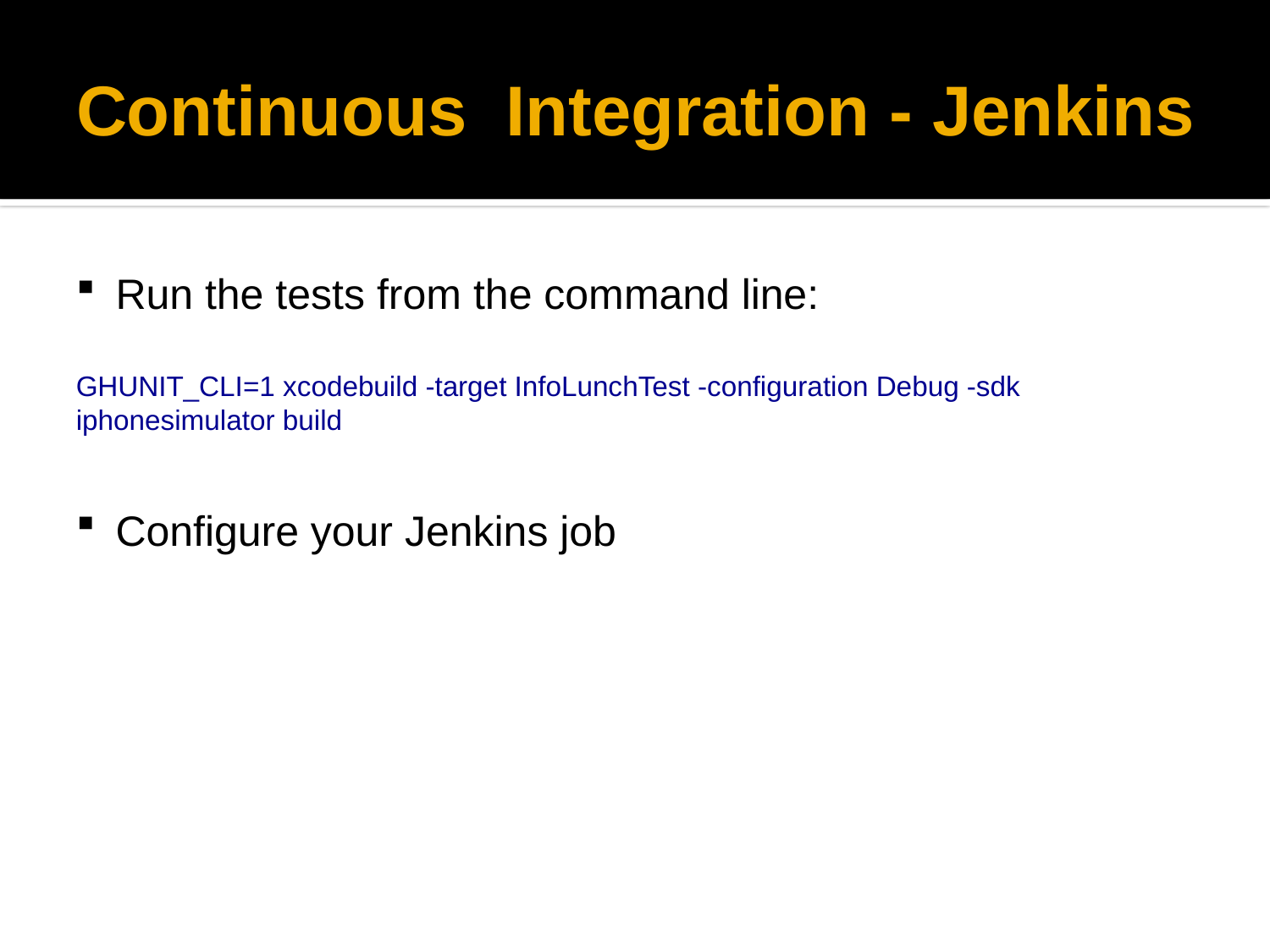

# Continuous  Integration - Jenkins
Run the tests from the command line:

GHUNIT_CLI=1 xcodebuild -target InfoLunchTest -configuration Debug -sdk iphonesimulator build

Configure your Jenkins job